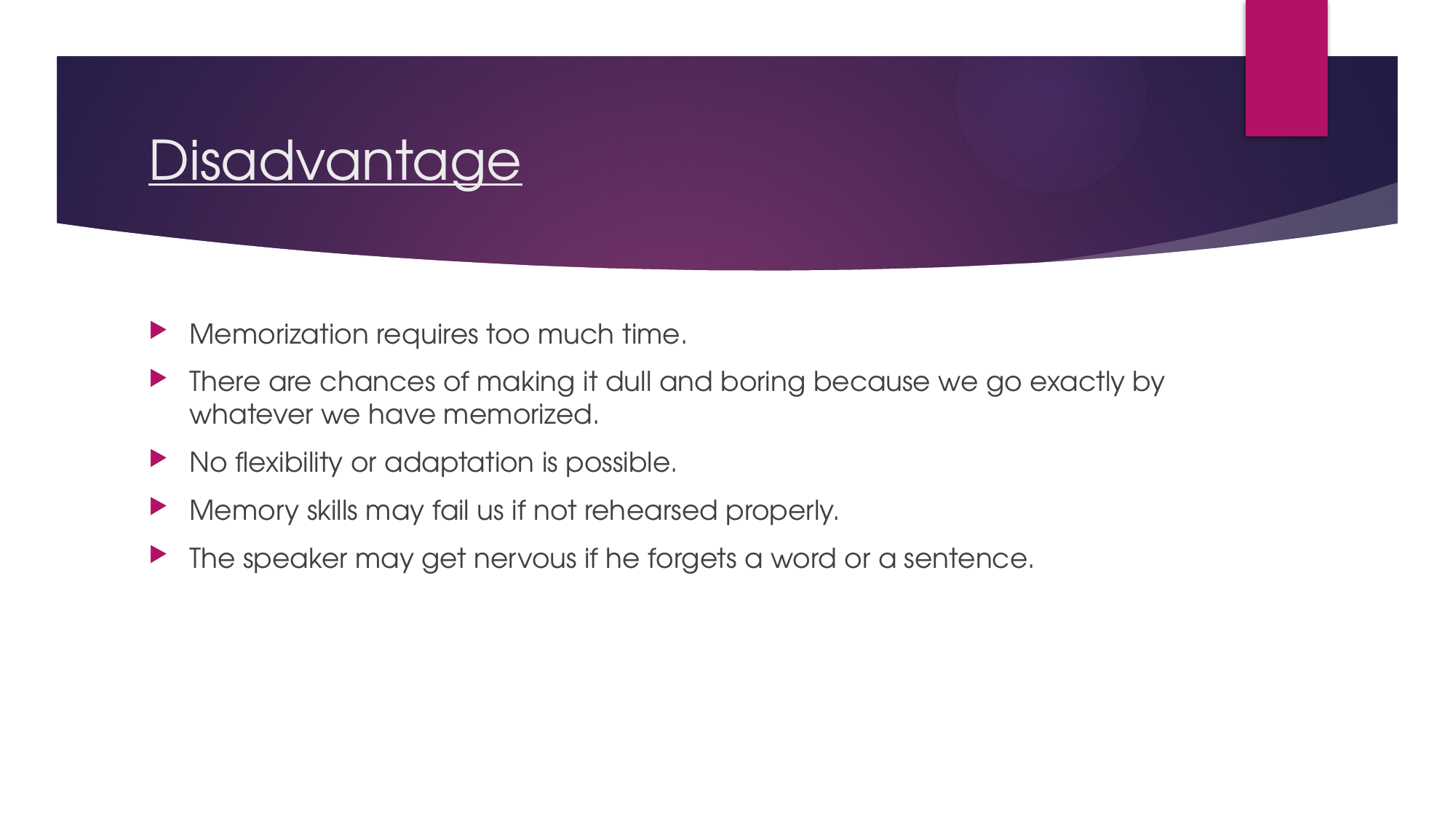

# Disadvantage
Memorization requires too much time.
There are chances of making it dull and boring because we go exactly by whatever we have memorized.
No flexibility or adaptation is possible.
Memory skills may fail us if not rehearsed properly.
The speaker may get nervous if he forgets a word or a sentence.